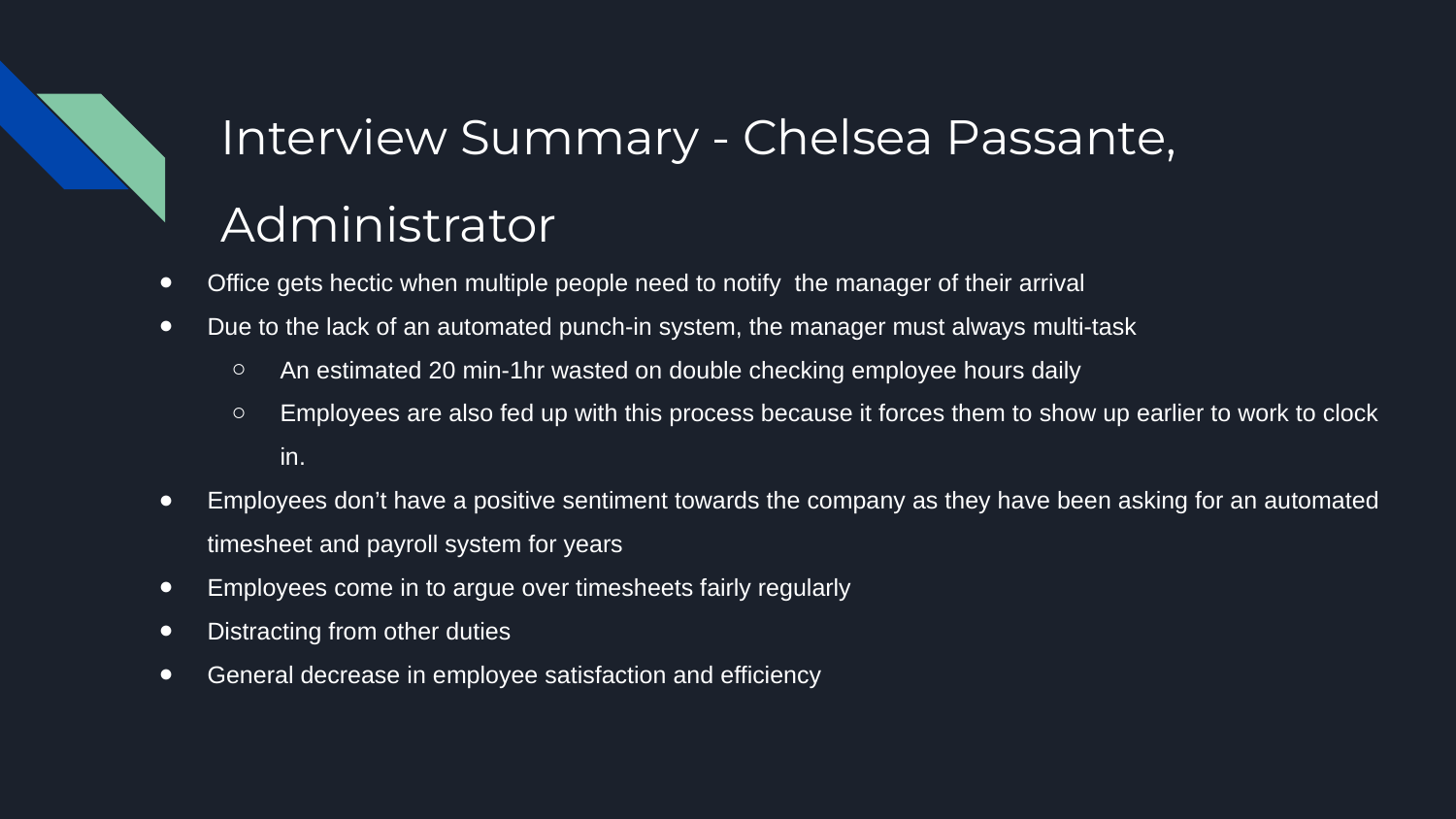

# Interview Summary - Chelsea Passante, Administrator

Office gets hectic when multiple people need to notify  the manager of their arrival
Due to the lack of an automated punch-in system, the manager must always multi-task
An estimated 20 min-1hr wasted on double checking employee hours daily
Employees are also fed up with this process because it forces them to show up earlier to work to clock in.
Employees don’t have a positive sentiment towards the company as they have been asking for an automated timesheet and payroll system for years
Employees come in to argue over timesheets fairly regularly
Distracting from other duties
General decrease in employee satisfaction and efficiency